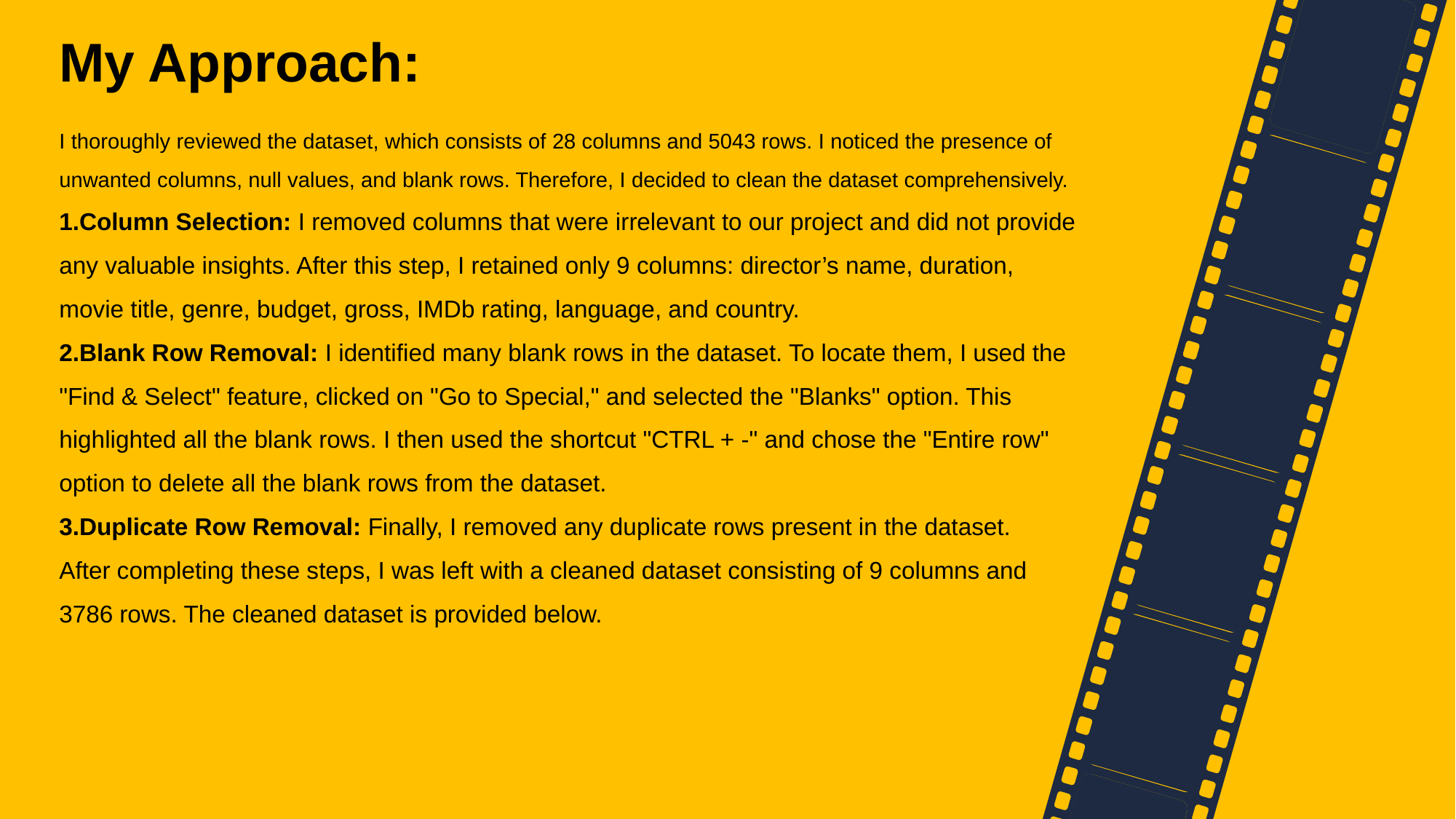

My Approach:
I thoroughly reviewed the dataset, which consists of 28 columns and 5043 rows. I noticed the presence of unwanted columns, null values, and blank rows. Therefore, I decided to clean the dataset comprehensively.
Column Selection: I removed columns that were irrelevant to our project and did not provide any valuable insights. After this step, I retained only 9 columns: director’s name, duration, movie title, genre, budget, gross, IMDb rating, language, and country.
Blank Row Removal: I identified many blank rows in the dataset. To locate them, I used the "Find & Select" feature, clicked on "Go to Special," and selected the "Blanks" option. This highlighted all the blank rows. I then used the shortcut "CTRL + -" and chose the "Entire row" option to delete all the blank rows from the dataset.
Duplicate Row Removal: Finally, I removed any duplicate rows present in the dataset.
After completing these steps, I was left with a cleaned dataset consisting of 9 columns and 3786 rows. The cleaned dataset is provided below.